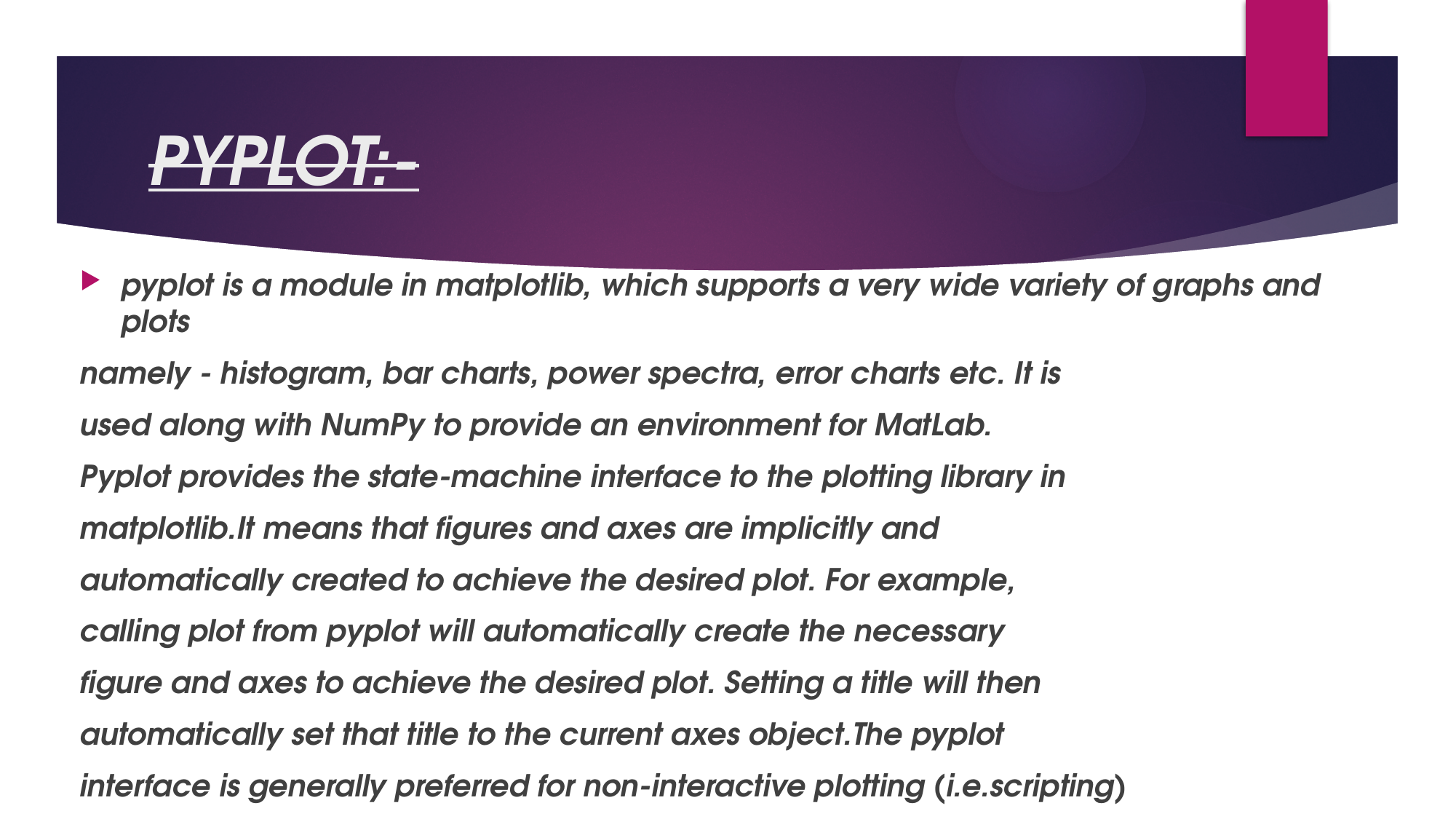

# PYPLOT:-
pyplot is a module in matplotlib, which supports a very wide variety of graphs and plots
namely - histogram, bar charts, power spectra, error charts etc. It is
used along with NumPy to provide an environment for MatLab.
Pyplot provides the state-machine interface to the plotting library in
matplotlib.It means that figures and axes are implicitly and
automatically created to achieve the desired plot. For example,
calling plot from pyplot will automatically create the necessary
figure and axes to achieve the desired plot. Setting a title will then
automatically set that title to the current axes object.The pyplot
interface is generally preferred for non-interactive plotting (i.e.scripting)